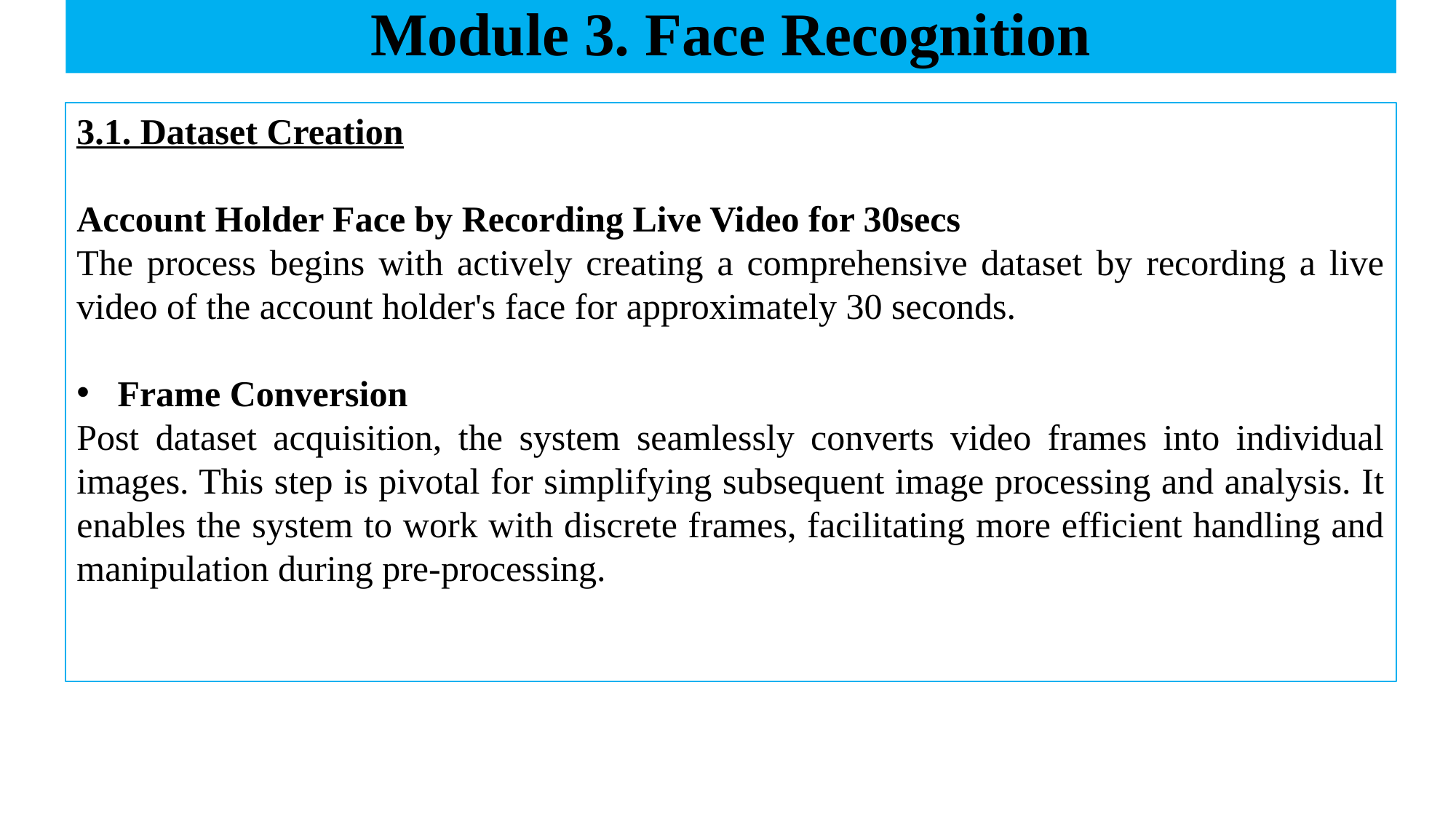

# Module 3. Face Recognition
3.1. Dataset Creation

Account Holder Face by Recording Live Video for 30secs
The process begins with actively creating a comprehensive dataset by recording a live video of the account holder's face for approximately 30 seconds.

Frame Conversion
Post dataset acquisition, the system seamlessly converts video frames into individual images. This step is pivotal for simplifying subsequent image processing and analysis. It enables the system to work with discrete frames, facilitating more efficient handling and manipulation during pre-processing.